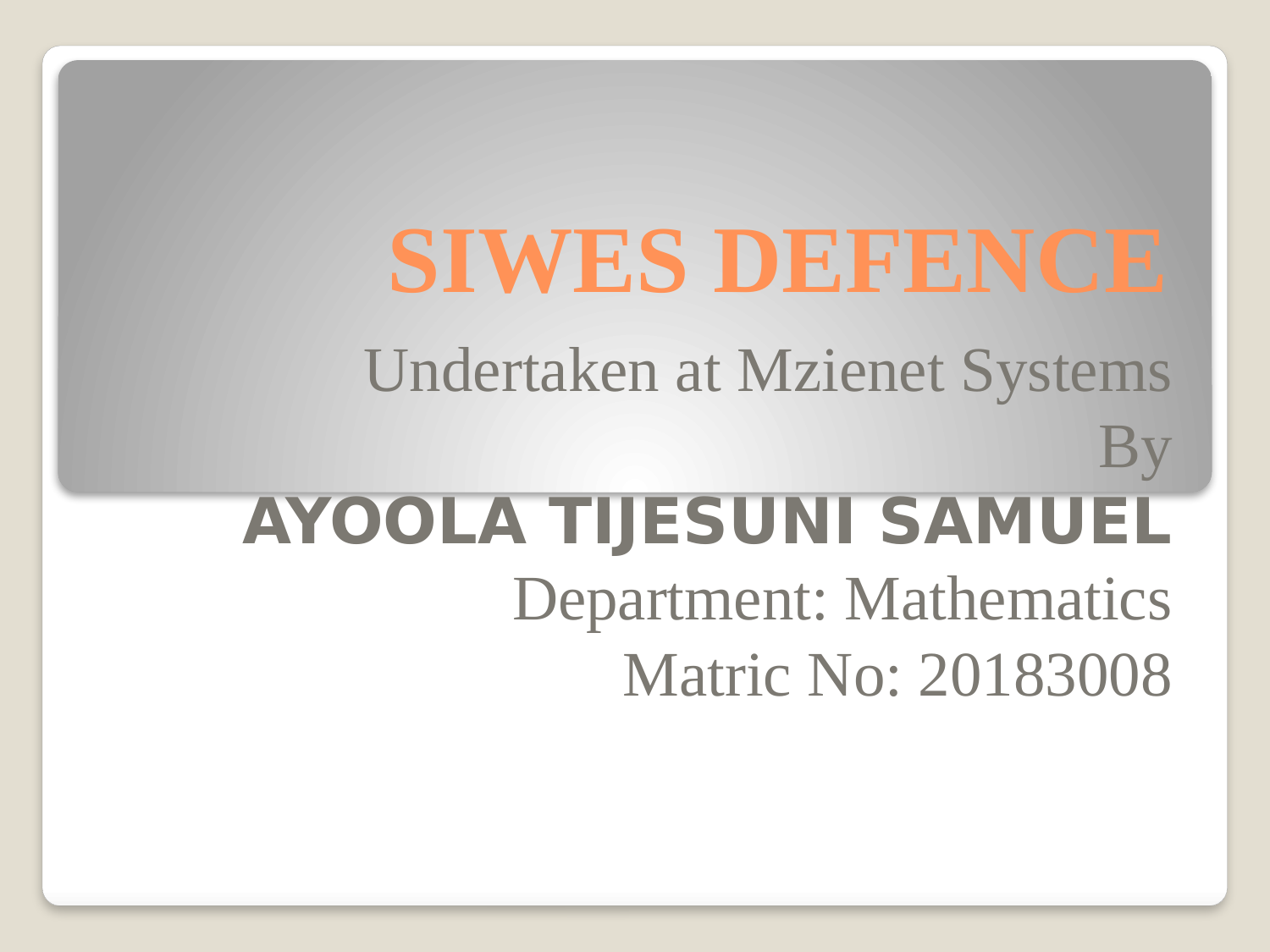

# SIWES DEFENCE
Undertaken at Mzienet Systems
By
AYOOLA TIJESUNI SAMUEL
Department: Mathematics
Matric No: 20183008